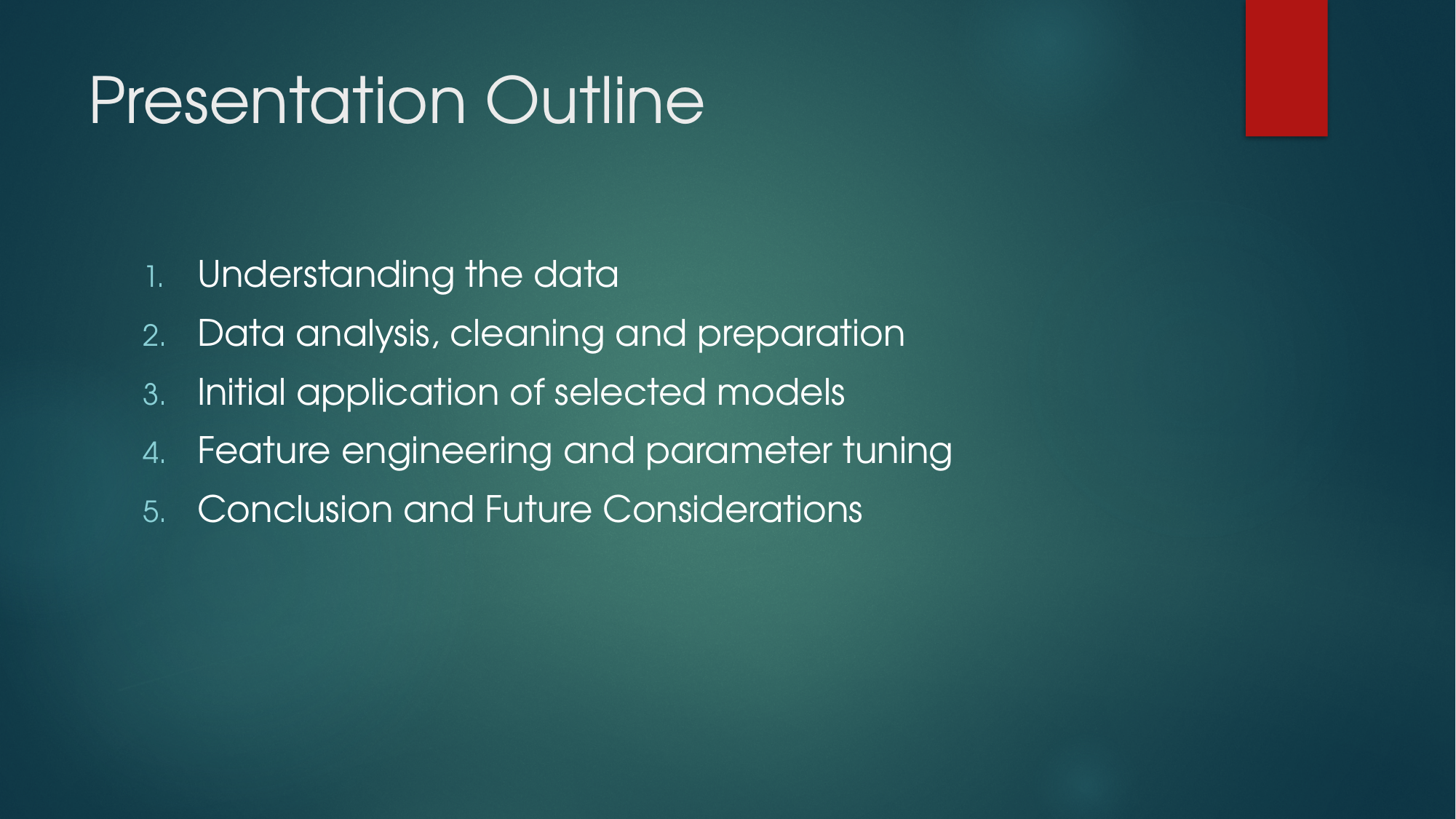

# Presentation Outline
Understanding the data
Data analysis, cleaning and preparation
Initial application of selected models
Feature engineering and parameter tuning
Conclusion and Future Considerations